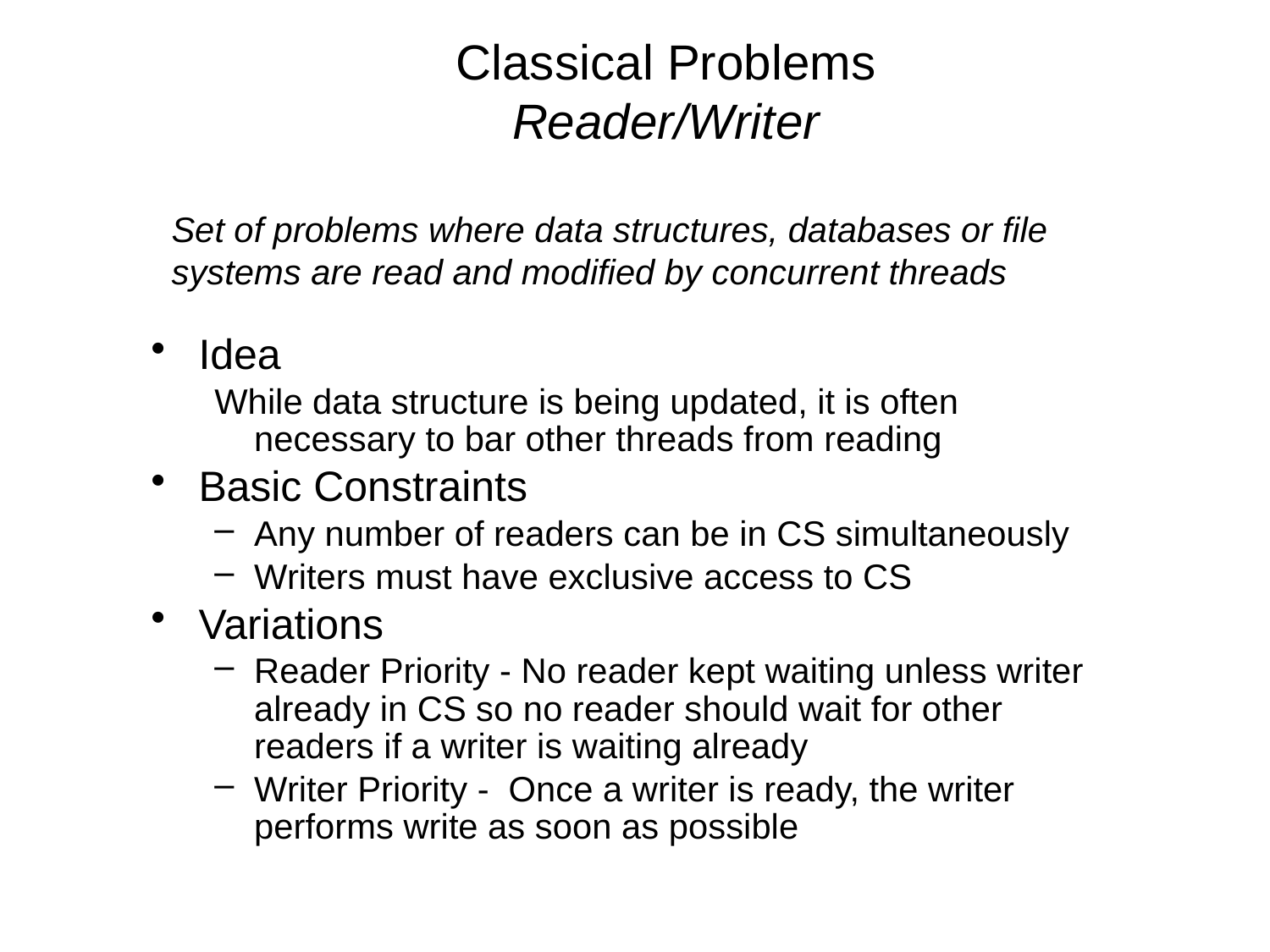

# Classical Problems Reader/Writer
Set of problems where data structures, databases or file systems are read and modified by concurrent threads

Idea
While data structure is being updated, it is often necessary to bar other threads from reading
Basic Constraints
Any number of readers can be in CS simultaneously
Writers must have exclusive access to CS
Variations
Reader Priority - No reader kept waiting unless writer already in CS so no reader should wait for other readers if a writer is waiting already
Writer Priority -  Once a writer is ready, the writer performs write as soon as possible